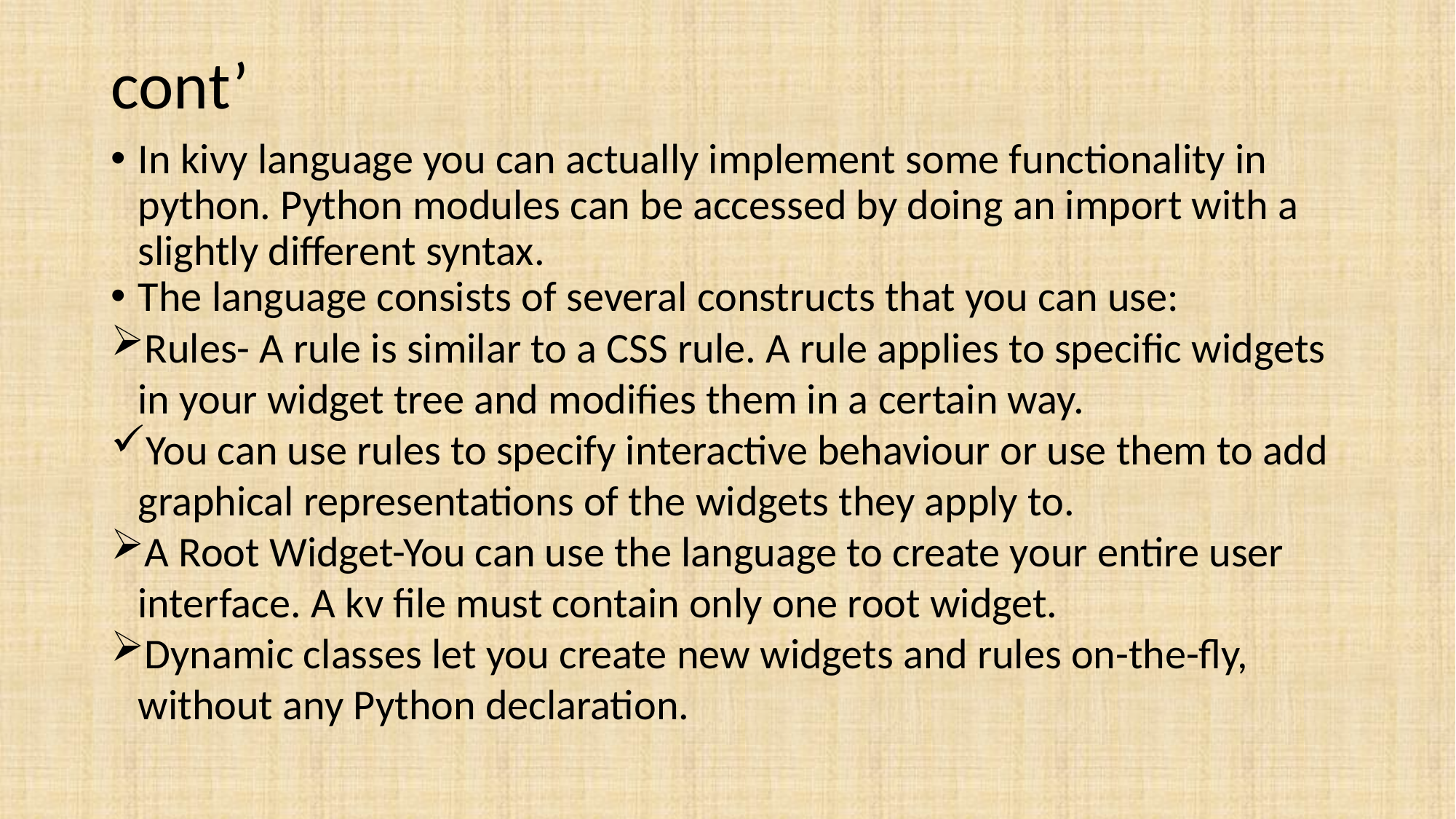

cont’
In kivy language you can actually implement some functionality in python. Python modules can be accessed by doing an import with a slightly different syntax.
The language consists of several constructs that you can use:
Rules- A rule is similar to a CSS rule. A rule applies to specific widgets in your widget tree and modifies them in a certain way.
You can use rules to specify interactive behaviour or use them to add graphical representations of the widgets they apply to.
A Root Widget-You can use the language to create your entire user interface. A kv file must contain only one root widget.
Dynamic classes let you create new widgets and rules on-the-fly, without any Python declaration.